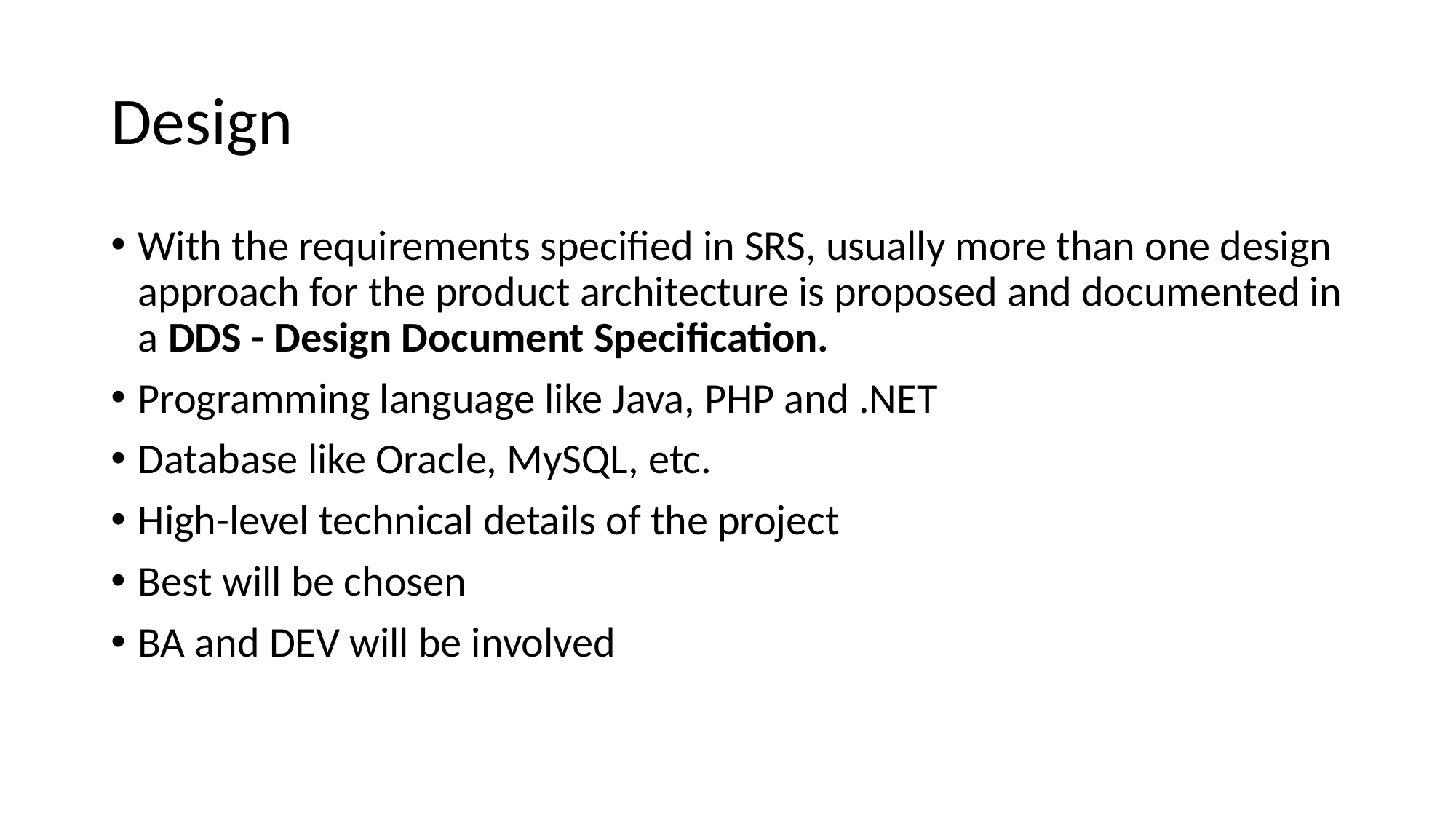

# Design
With the requirements specified in SRS, usually more than one design approach for the product architecture is proposed and documented in a DDS - Design Document Specification.
Programming language like Java, PHP and .NET
Database like Oracle, MySQL, etc.
High-level technical details of the project
Best will be chosen
BA and DEV will be involved